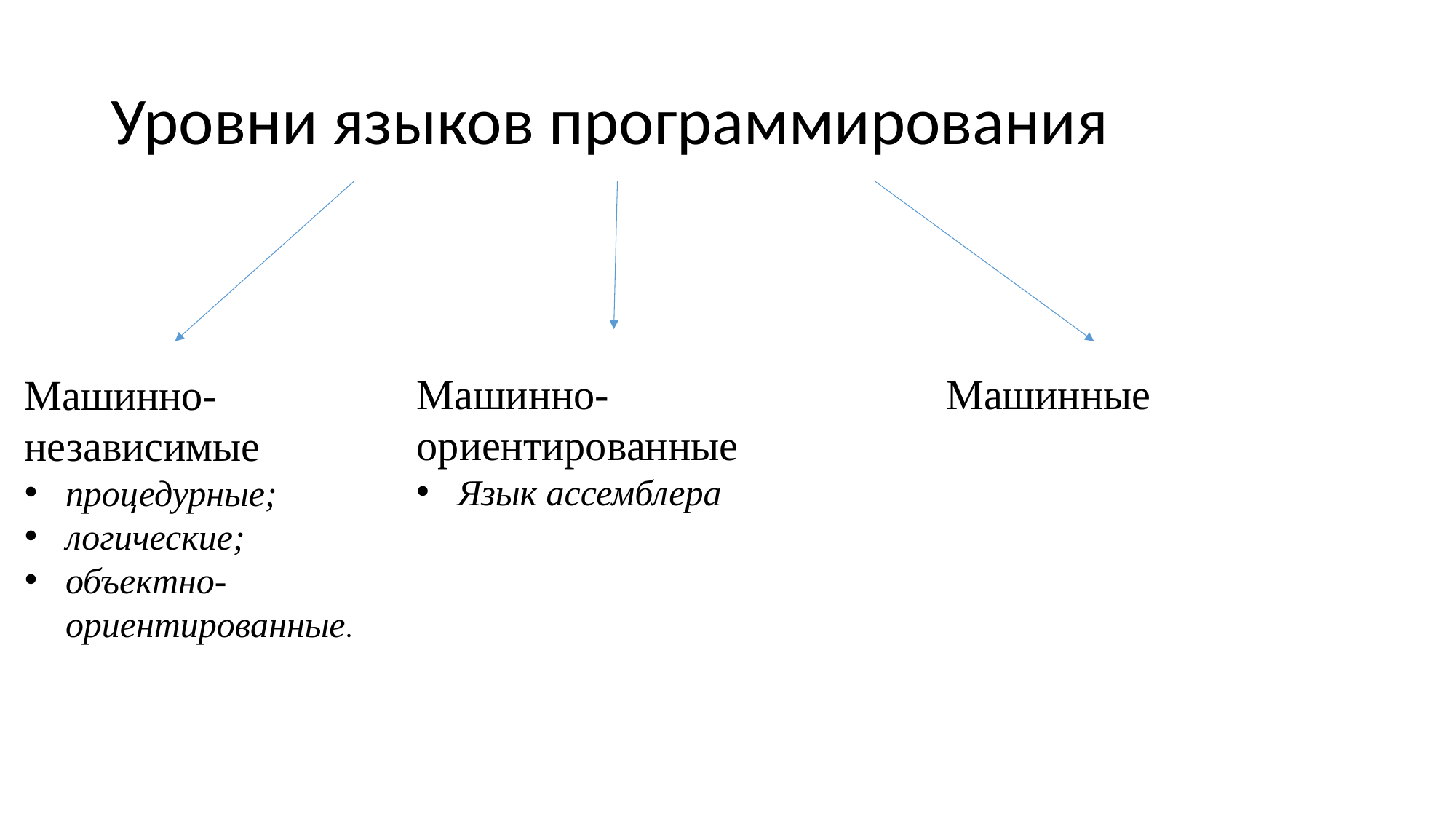

# Уровни языков программирования
Машинно-ориентированные
Язык ассемблера

Машинные
Машинно-независимые
процедурные;
логические;
объектно-ориентированные.